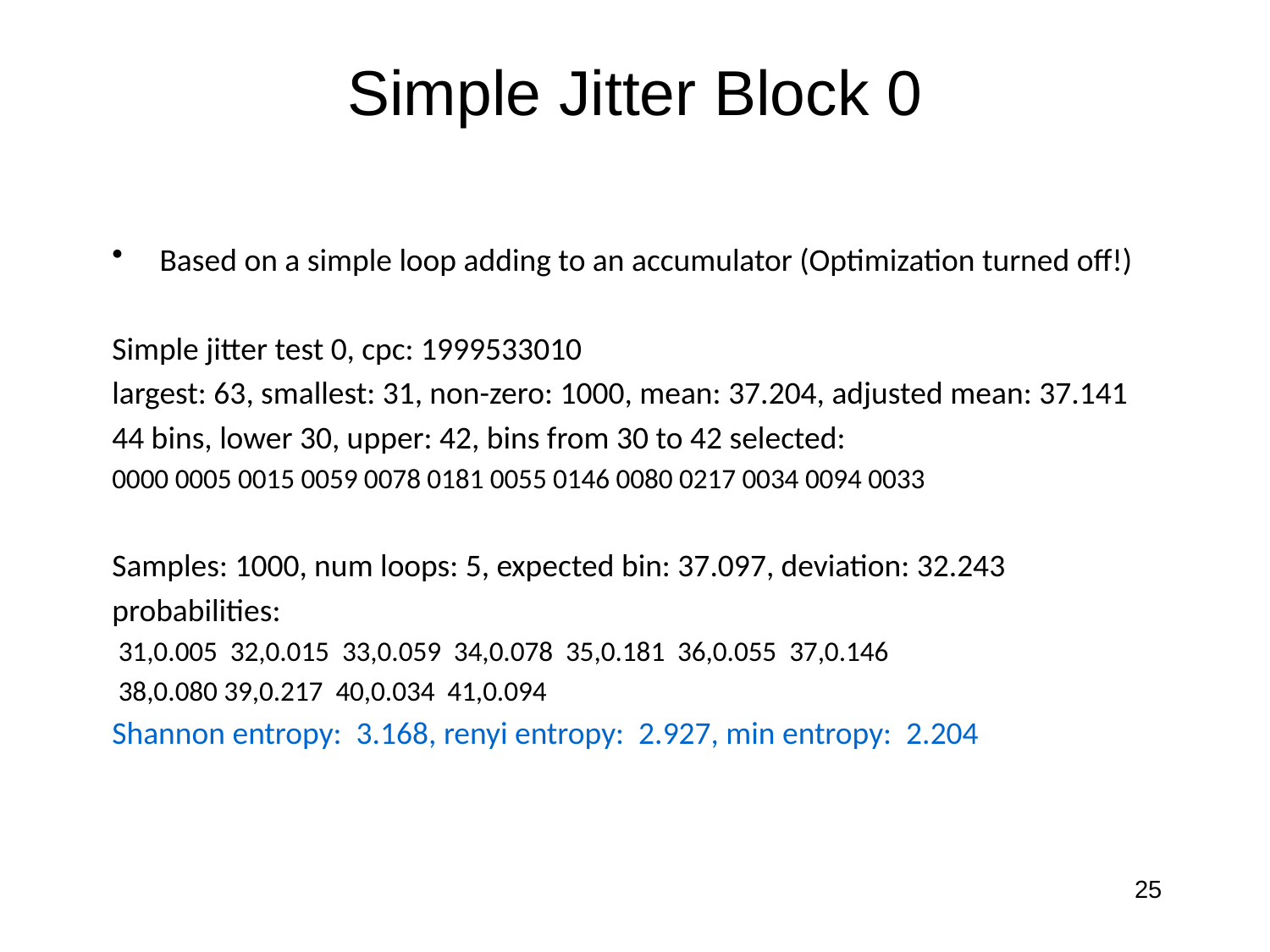

# Simple Jitter Block 0
Based on a simple loop adding to an accumulator (Optimization turned off!)

Simple jitter test 0, cpc: 1999533010
largest: 63, smallest: 31, non-zero: 1000, mean: 37.204, adjusted mean: 37.141
44 bins, lower 30, upper: 42, bins from 30 to 42 selected:
0000 0005 0015 0059 0078 0181 0055 0146 0080 0217 0034 0094 0033

Samples: 1000, num loops: 5, expected bin: 37.097, deviation: 32.243
probabilities:
 31,0.005  32,0.015  33,0.059  34,0.078  35,0.181  36,0.055  37,0.146
 38,0.080 39,0.217  40,0.034  41,0.094
Shannon entropy:  3.168, renyi entropy:  2.927, min entropy:  2.204
25